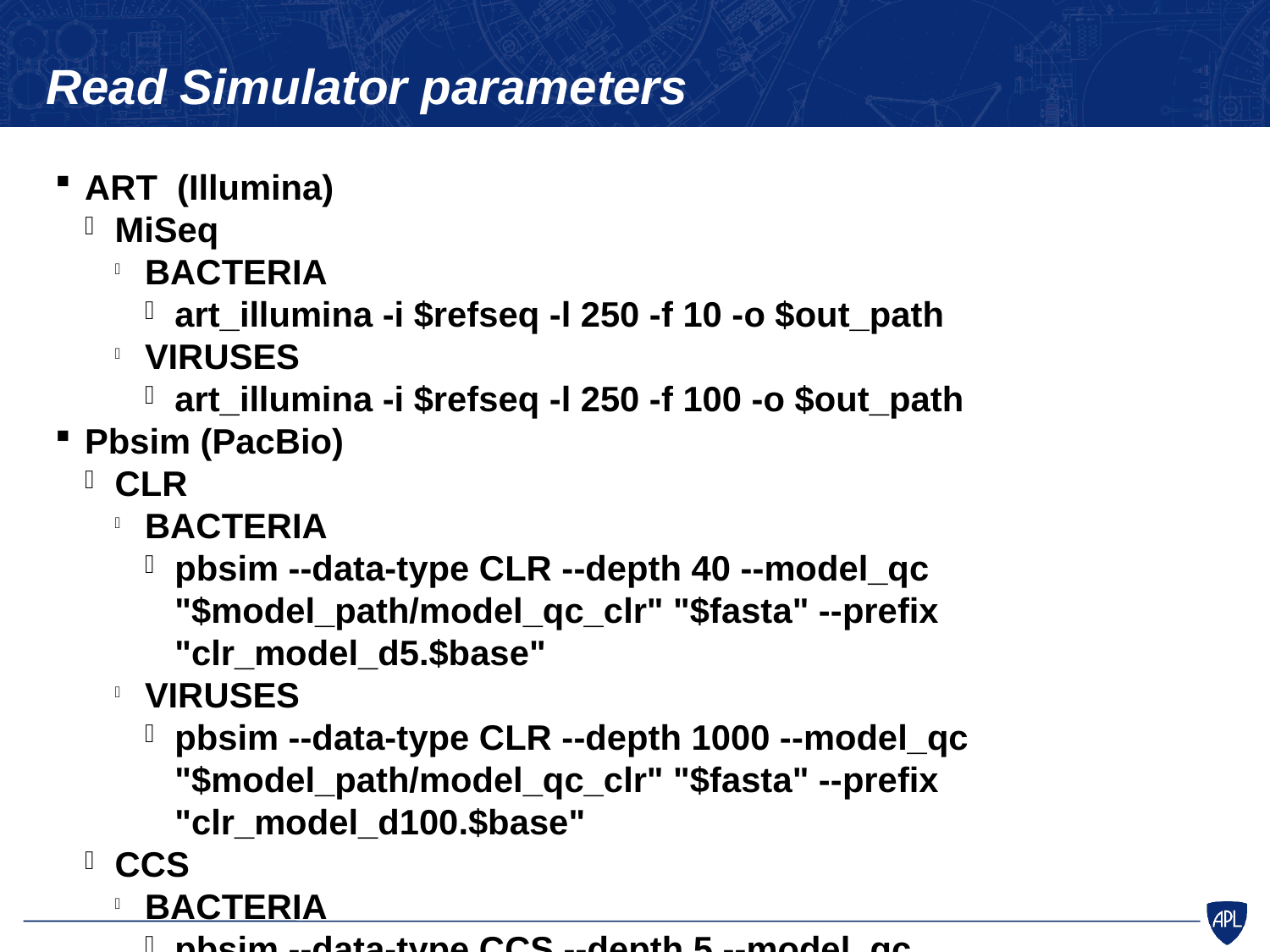

Read Simulator parameters
ART  (Illumina)
MiSeq
BACTERIA
art_illumina -i $refseq -l 250 -f 10 -o $out_path
VIRUSES
art_illumina -i $refseq -l 250 -f 100 -o $out_path
Pbsim (PacBio)
CLR
BACTERIA
pbsim --data-type CLR --depth 40 --model_qc "$model_path/model_qc_clr" "$fasta" --prefix "clr_model_d5.$base"
VIRUSES
pbsim --data-type CLR --depth 1000 --model_qc "$model_path/model_qc_clr" "$fasta" --prefix "clr_model_d100.$base"
CCS
BACTERIA
pbsim --data-type CCS --depth 5 --model_qc "$model_path/model_qc_ccs" "$fasta" --prefix "ccs_model_d5.$base"
VIRUSES
pbsim --data-type CCS --depth 400 --model_qc "$model_path/model_qc_ccs" "$fasta" --prefix "ccs_model_d100.$base"